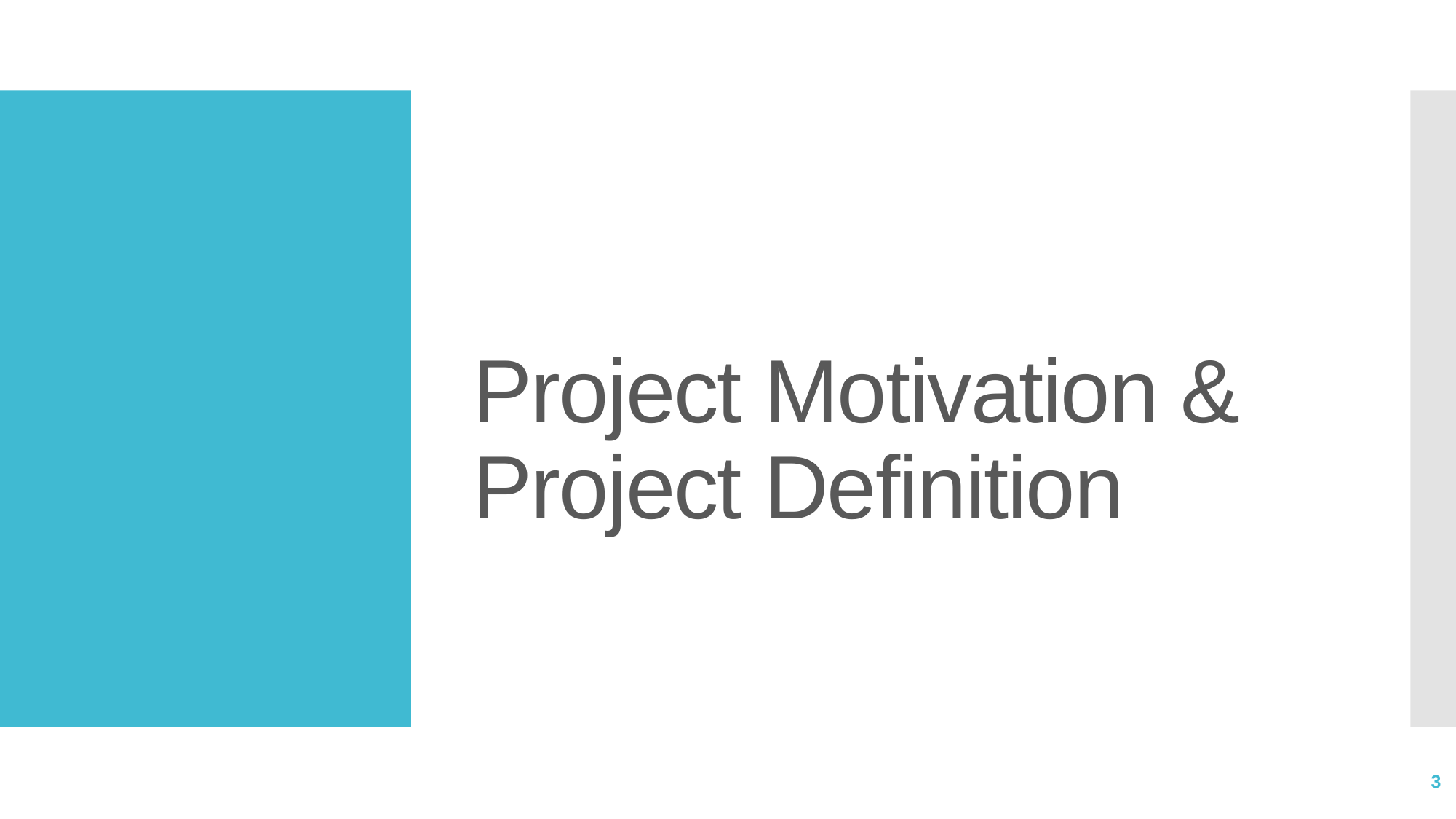

# Project Motivation & Project Definition

3